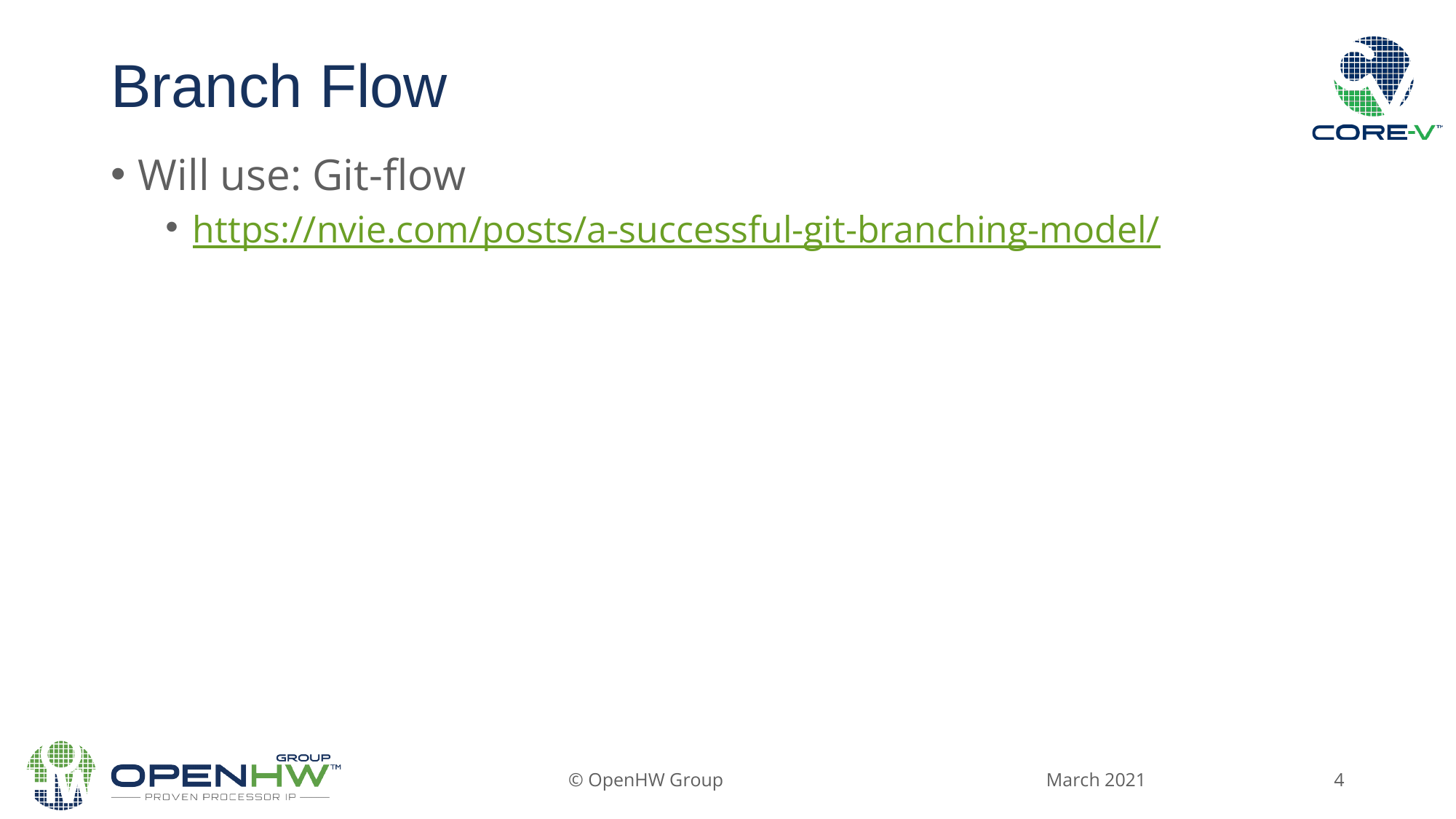

# Branch Flow
Will use: Git-flow
https://nvie.com/posts/a-successful-git-branching-model/

March 2021
© OpenHW Group
4